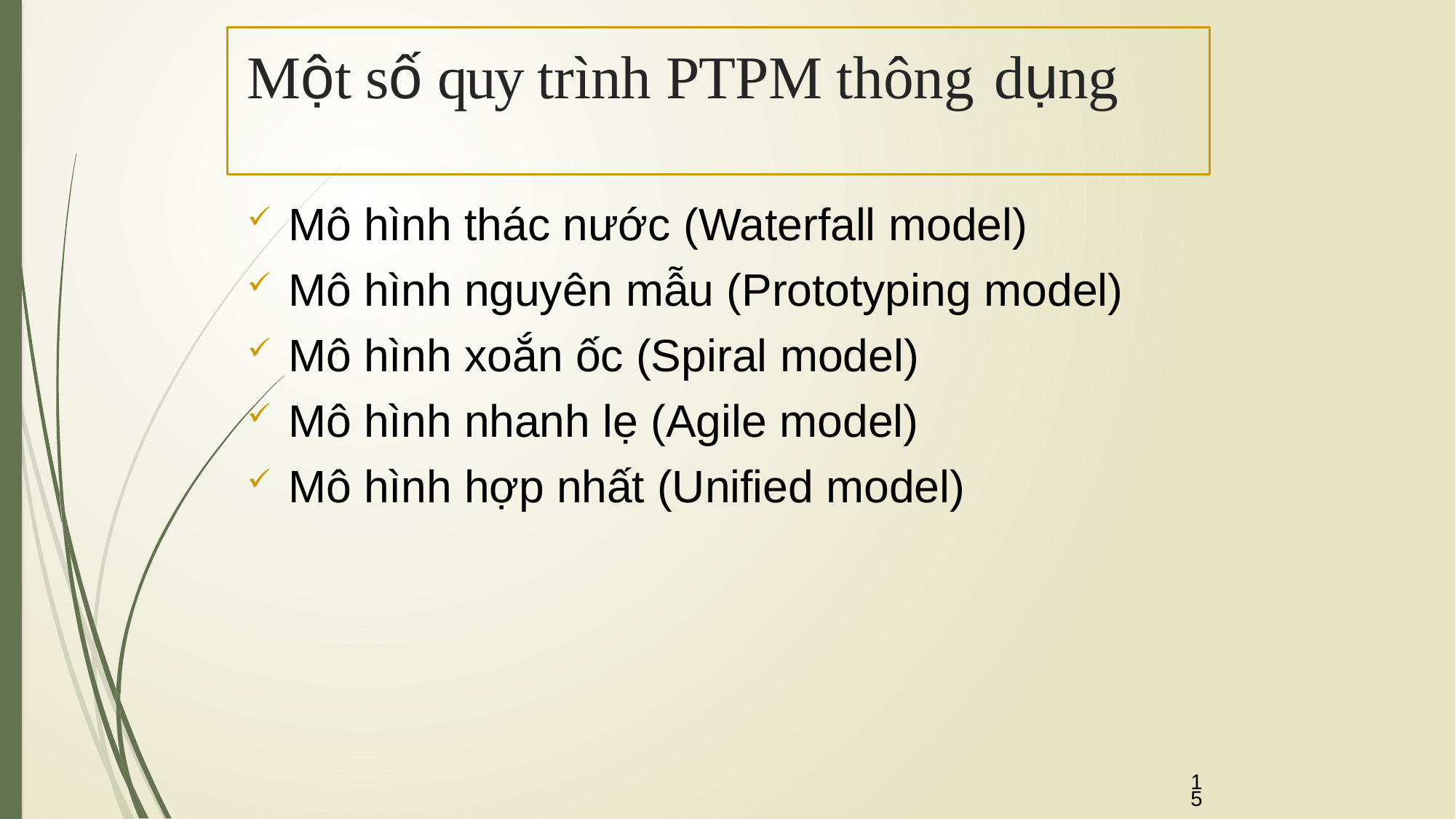

# Một số quy trình PTPM thông dụng
Mô hình thác nước (Waterfall model)
Mô hình nguyên mẫu (Prototyping model)
Mô hình xoắn ốc (Spiral model)
Mô hình nhanh lẹ (Agile model)
Mô hình hợp nhất (Unified model)
15